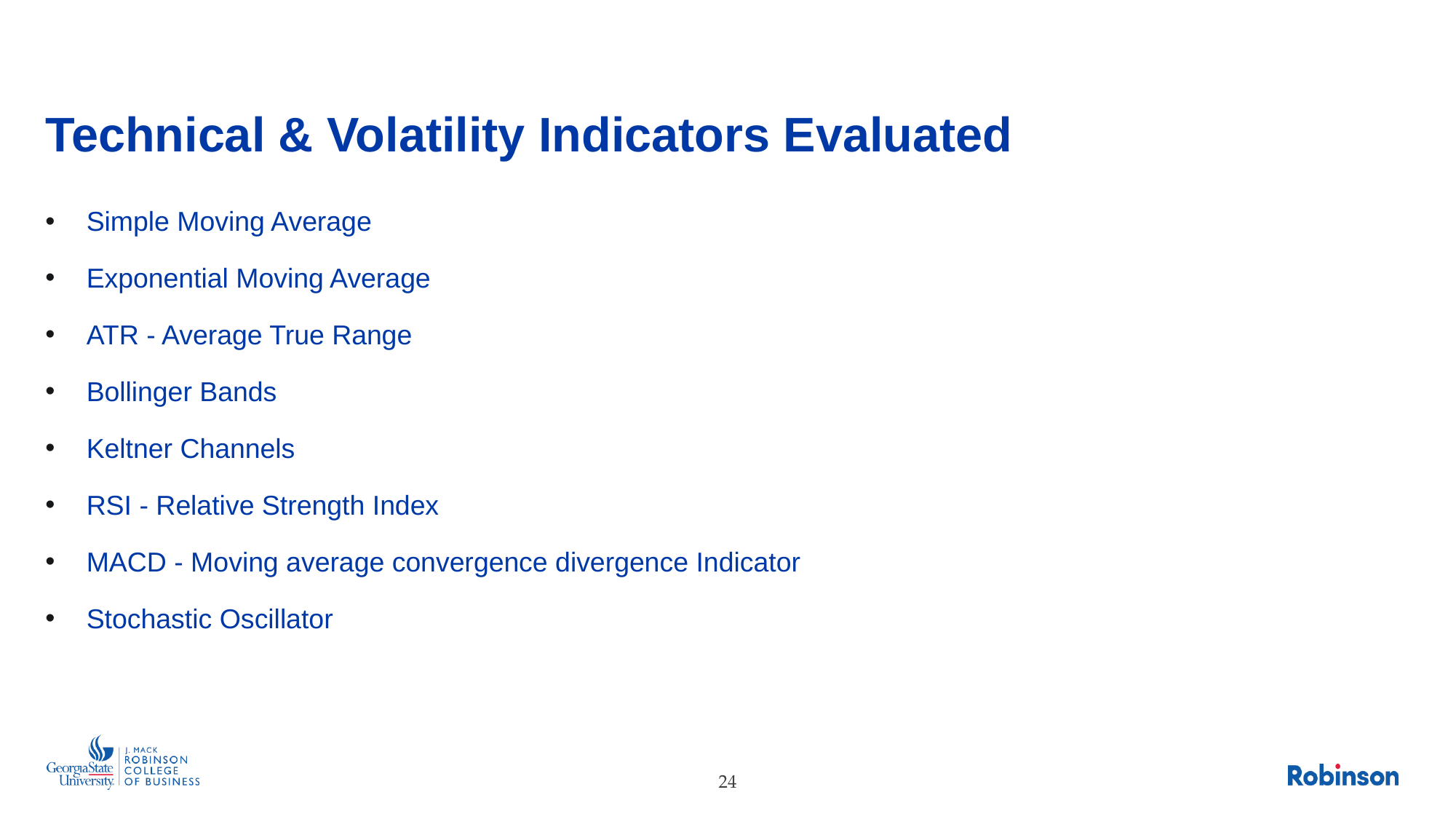

# Technical & Volatility Indicators Evaluated
Simple Moving Average
Exponential Moving Average
ATR - Average True Range
Bollinger Bands
Keltner Channels
RSI - Relative Strength Index
MACD - Moving average convergence divergence Indicator
Stochastic Oscillator

24